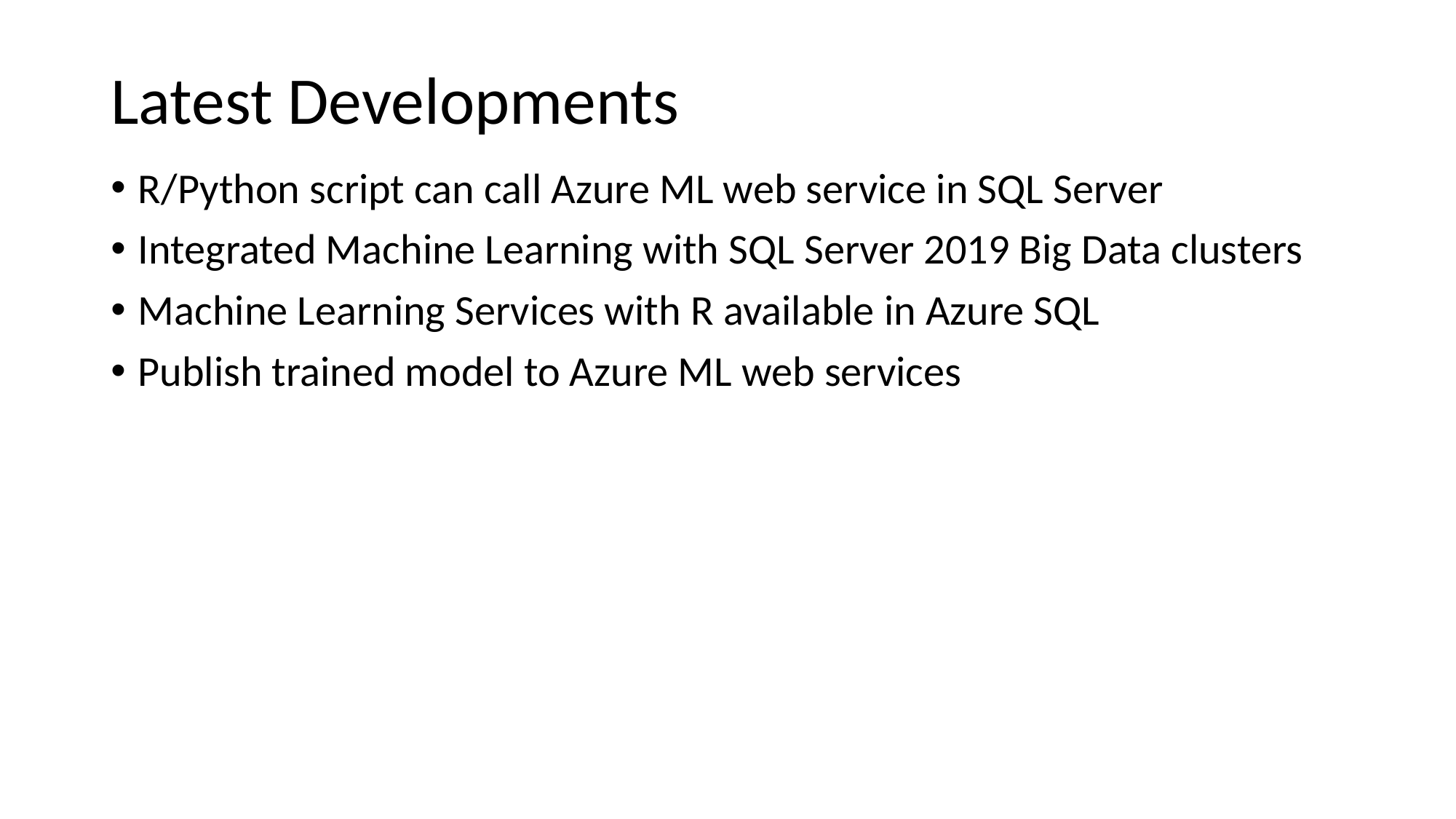

# Latest Developments
R/Python script can call Azure ML web service in SQL Server
Integrated Machine Learning with SQL Server 2019 Big Data clusters
Machine Learning Services with R available in Azure SQL
Publish trained model to Azure ML web services